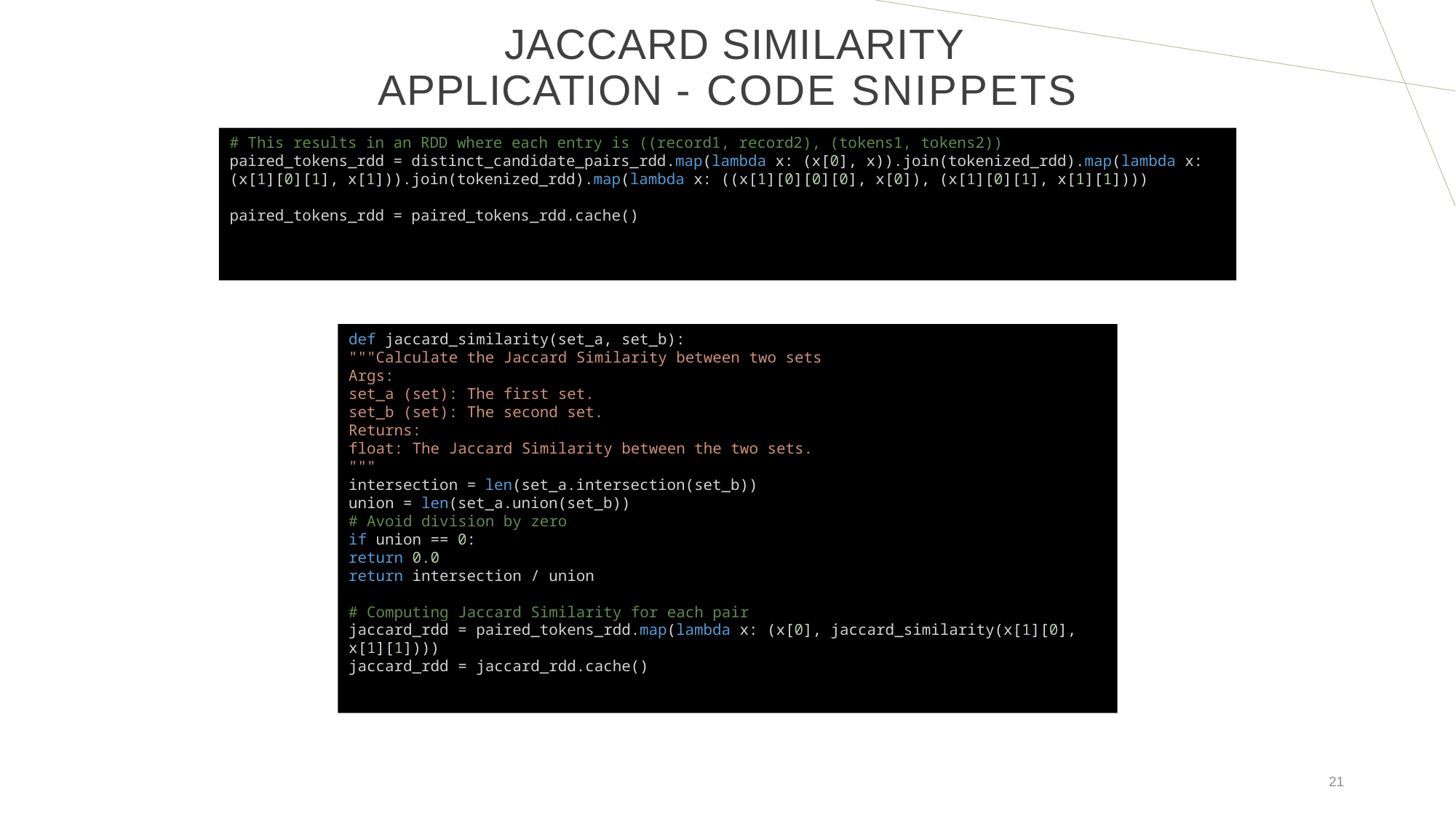

# Jaccard similarity application - Code snippets
# This results in an RDD where each entry is ((record1, record2), (tokens1, tokens2))
paired_tokens_rdd = distinct_candidate_pairs_rdd.map(lambda x: (x[0], x)).join(tokenized_rdd).map(lambda x: (x[1][0][1], x[1])).join(tokenized_rdd).map(lambda x: ((x[1][0][0][0], x[0]), (x[1][0][1], x[1][1])))
paired_tokens_rdd = paired_tokens_rdd.cache()

def jaccard_similarity(set_a, set_b):
"""Calculate the Jaccard Similarity between two sets
Args:
set_a (set): The first set.
set_b (set): The second set.
Returns:
float: The Jaccard Similarity between the two sets.
"""
intersection = len(set_a.intersection(set_b))
union = len(set_a.union(set_b))
# Avoid division by zero
if union == 0:
return 0.0
return intersection / union
# Computing Jaccard Similarity for each pair
jaccard_rdd = paired_tokens_rdd.map(lambda x: (x[0], jaccard_similarity(x[1][0], x[1][1])))
jaccard_rdd = jaccard_rdd.cache()

21